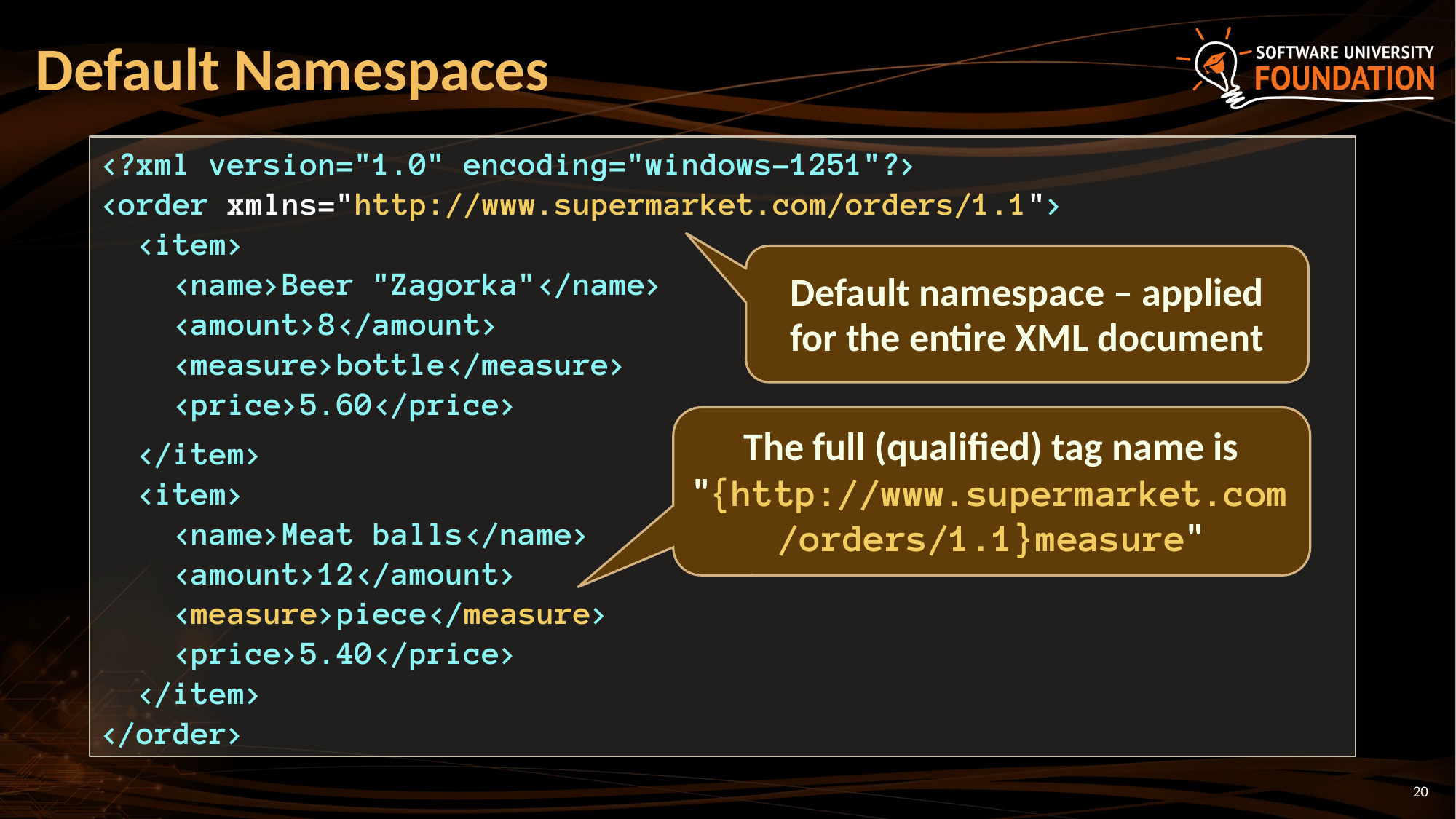

# Default Namespaces
<?xml version="1.0" encoding="windows-1251"?>
<order xmlns="http://www.supermarket.com/orders/1.1">
  <item>
    <name>Beer "Zagorka"</name>
    <amount>8</amount>
    <measure>bottle</measure>
    <price>5.60</price>
  </item>
  <item>
    <name>Meat balls</name>
    <amount>12</amount>
    <measure>piece</measure>
    <price>5.40</price>
  </item>
</order>
Default namespace – applied for the entire XML document
The full (qualified) tag name is "{http://www.supermarket.com/orders/1.1}measure"
20